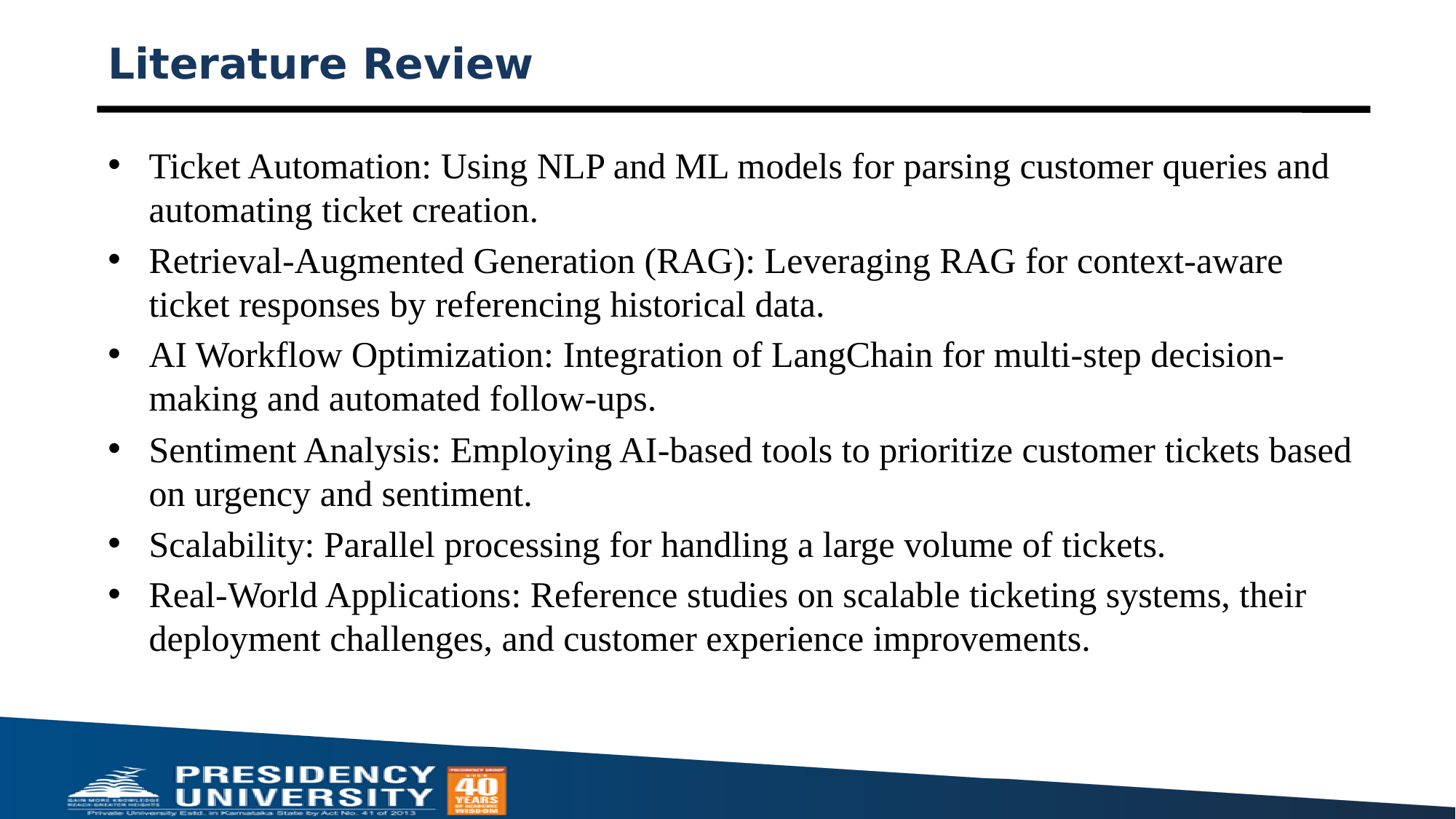

# Literature Review
Ticket Automation: Using NLP and ML models for parsing customer queries and automating ticket creation.
Retrieval-Augmented Generation (RAG): Leveraging RAG for context-aware ticket responses by referencing historical data.
AI Workflow Optimization: Integration of LangChain for multi-step decision-making and automated follow-ups.
Sentiment Analysis: Employing AI-based tools to prioritize customer tickets based on urgency and sentiment.
Scalability: Parallel processing for handling a large volume of tickets.
Real-World Applications: Reference studies on scalable ticketing systems, their deployment challenges, and customer experience improvements.